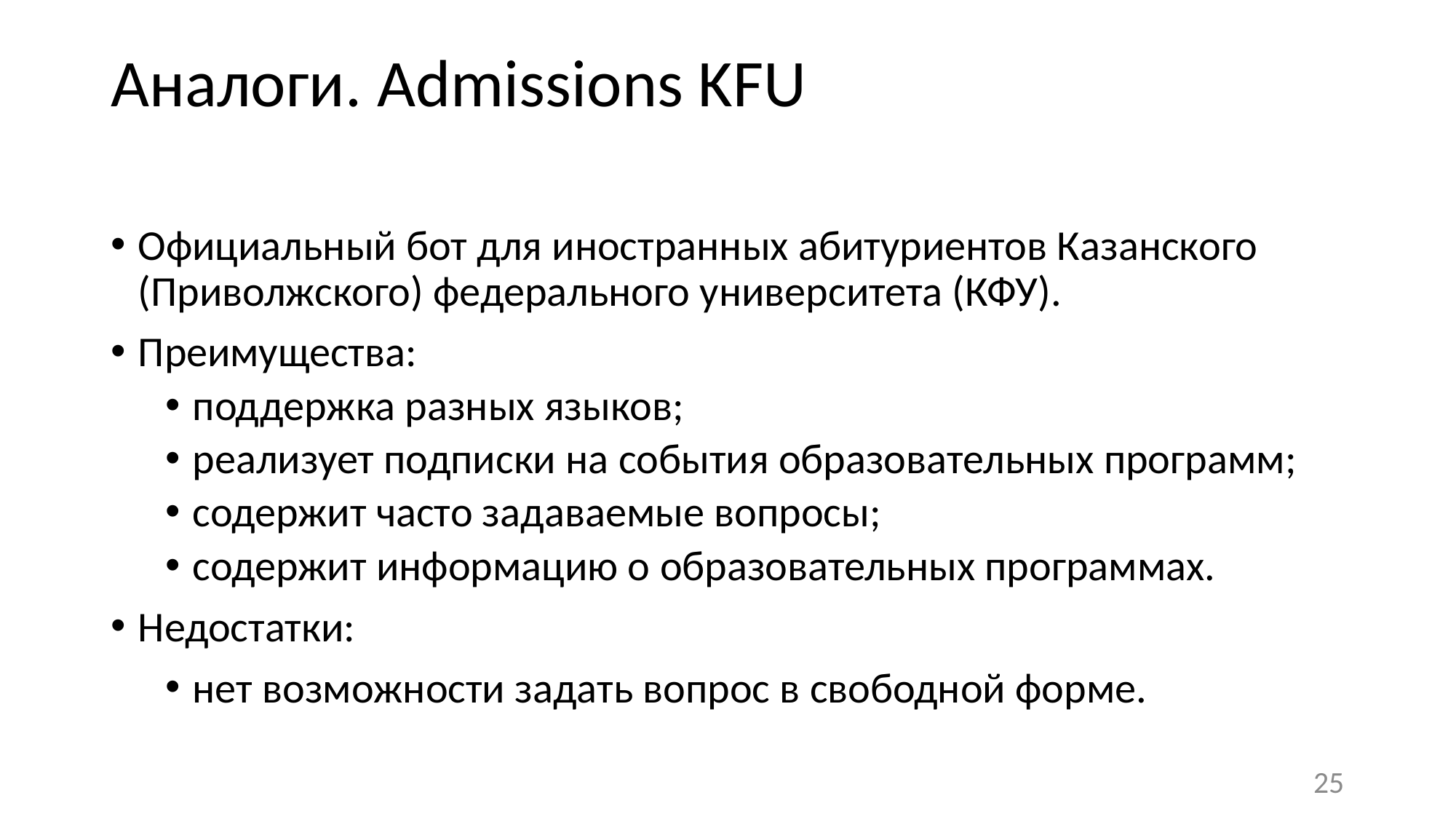

# Аналоги. Admissions KFU
Официальный бот для иностранных абитуриентов Казанского (Приволжского) федерального университета (КФУ).
Преимущества:
поддержка разных языков;
реализует подписки на события образовательных программ;
содержит часто задаваемые вопросы;
содержит информацию о образовательных программах.
Недостатки:
нет возможности задать вопрос в свободной форме.
25